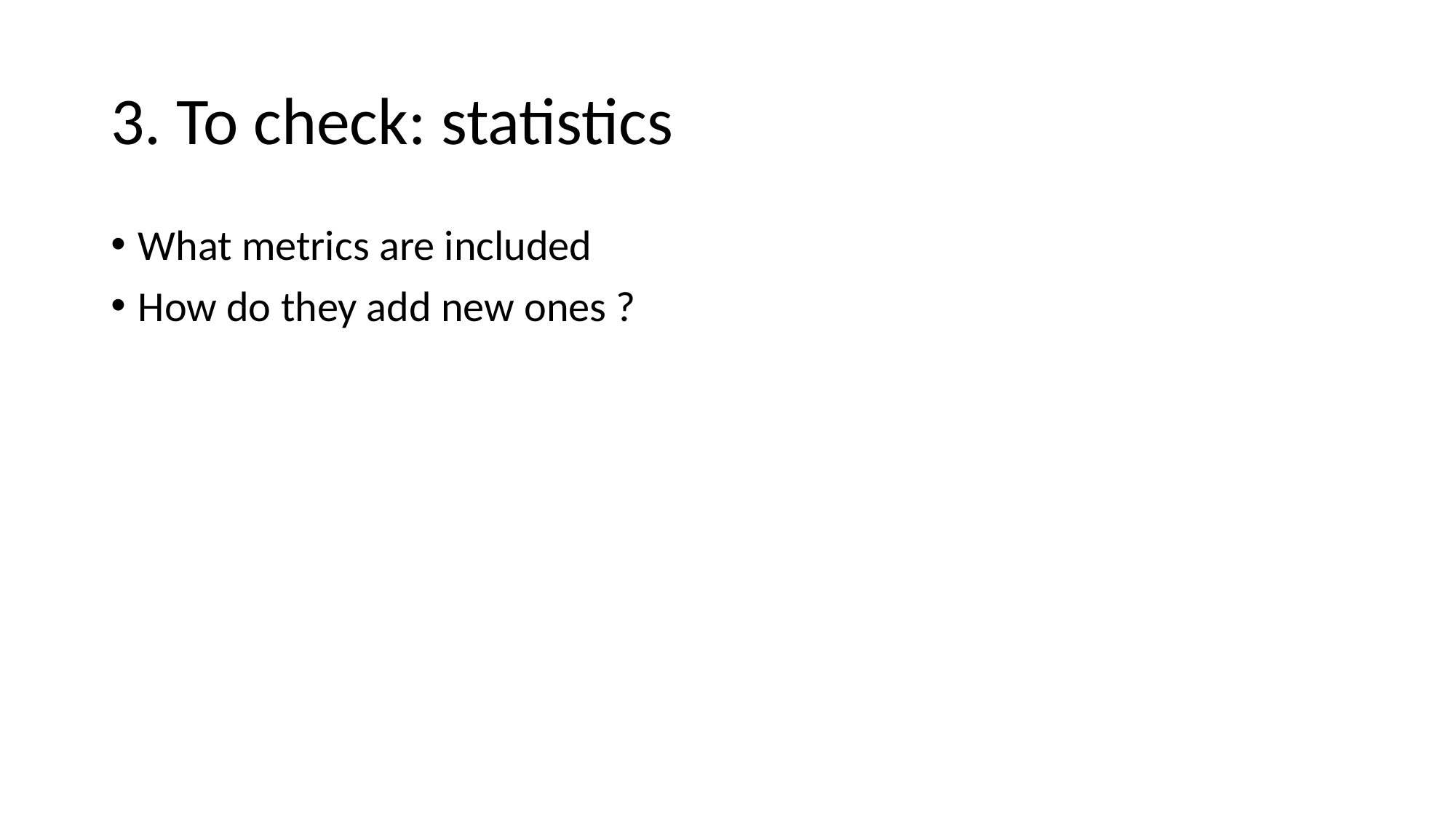

# 3. To check: statistics
What metrics are included
How do they add new ones ?